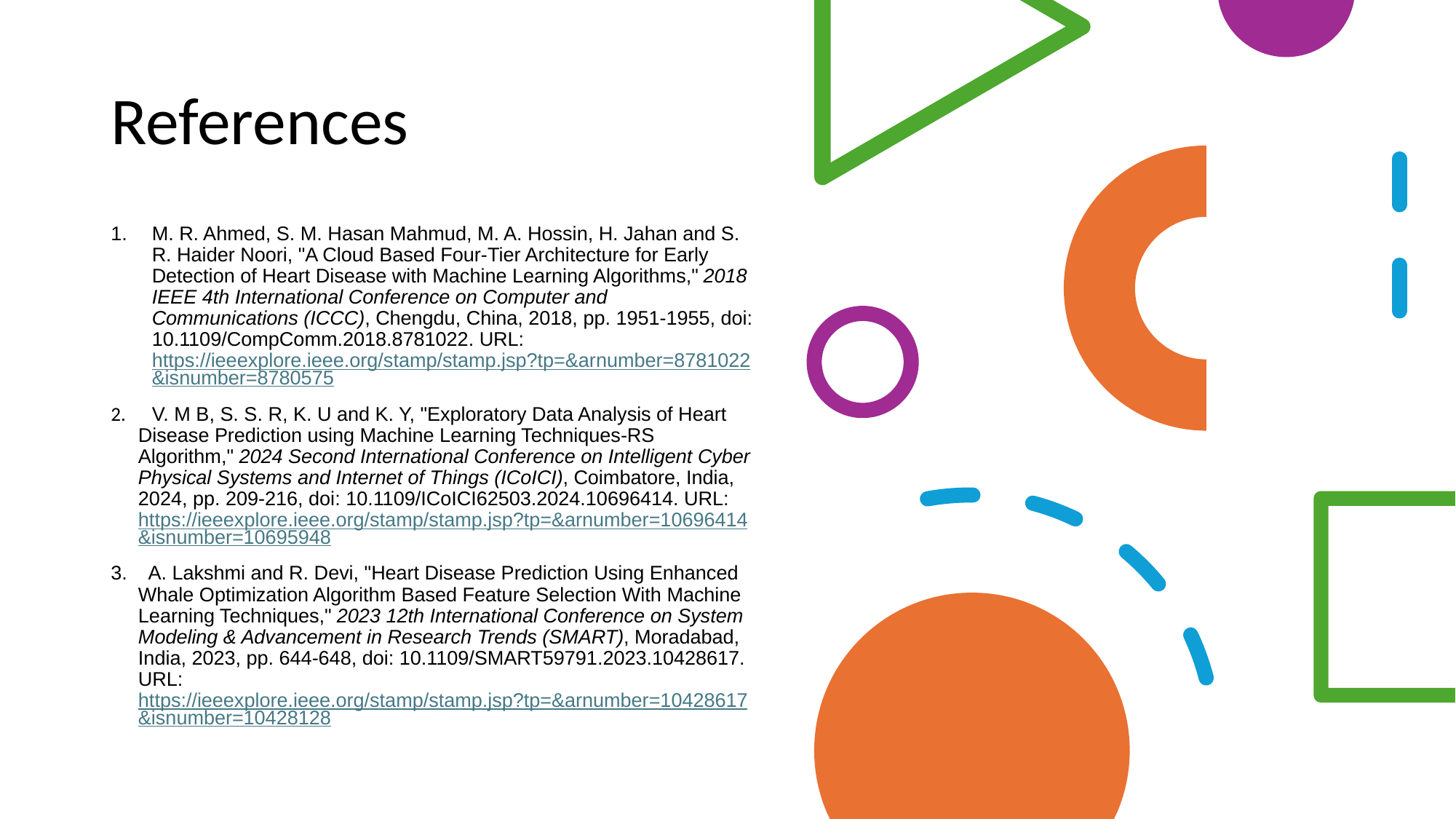

# References

M. R. Ahmed, S. M. Hasan Mahmud, M. A. Hossin, H. Jahan and S. R. Haider Noori, "A Cloud Based Four-Tier Architecture for Early Detection of Heart Disease with Machine Learning Algorithms," 2018 IEEE 4th International Conference on Computer and Communications (ICCC), Chengdu, China, 2018, pp. 1951-1955, doi: 10.1109/CompComm.2018.8781022. URL: https://ieeexplore.ieee.org/stamp/stamp.jsp?tp=&arnumber=8781022&isnumber=8780575
2.      V. M B, S. S. R, K. U and K. Y, "Exploratory Data Analysis of Heart Disease Prediction using Machine Learning Techniques-RS Algorithm," 2024 Second International Conference on Intelligent Cyber Physical Systems and Internet of Things (ICoICI), Coimbatore, India, 2024, pp. 209-216, doi: 10.1109/ICoICI62503.2024.10696414. URL: https://ieeexplore.ieee.org/stamp/stamp.jsp?tp=&arnumber=10696414&isnumber=10695948
3.    A. Lakshmi and R. Devi, "Heart Disease Prediction Using Enhanced Whale Optimization Algorithm Based Feature Selection With Machine Learning Techniques," 2023 12th International Conference on System Modeling & Advancement in Research Trends (SMART), Moradabad, India, 2023, pp. 644-648, doi: 10.1109/SMART59791.2023.10428617. URL: https://ieeexplore.ieee.org/stamp/stamp.jsp?tp=&arnumber=10428617&isnumber=10428128